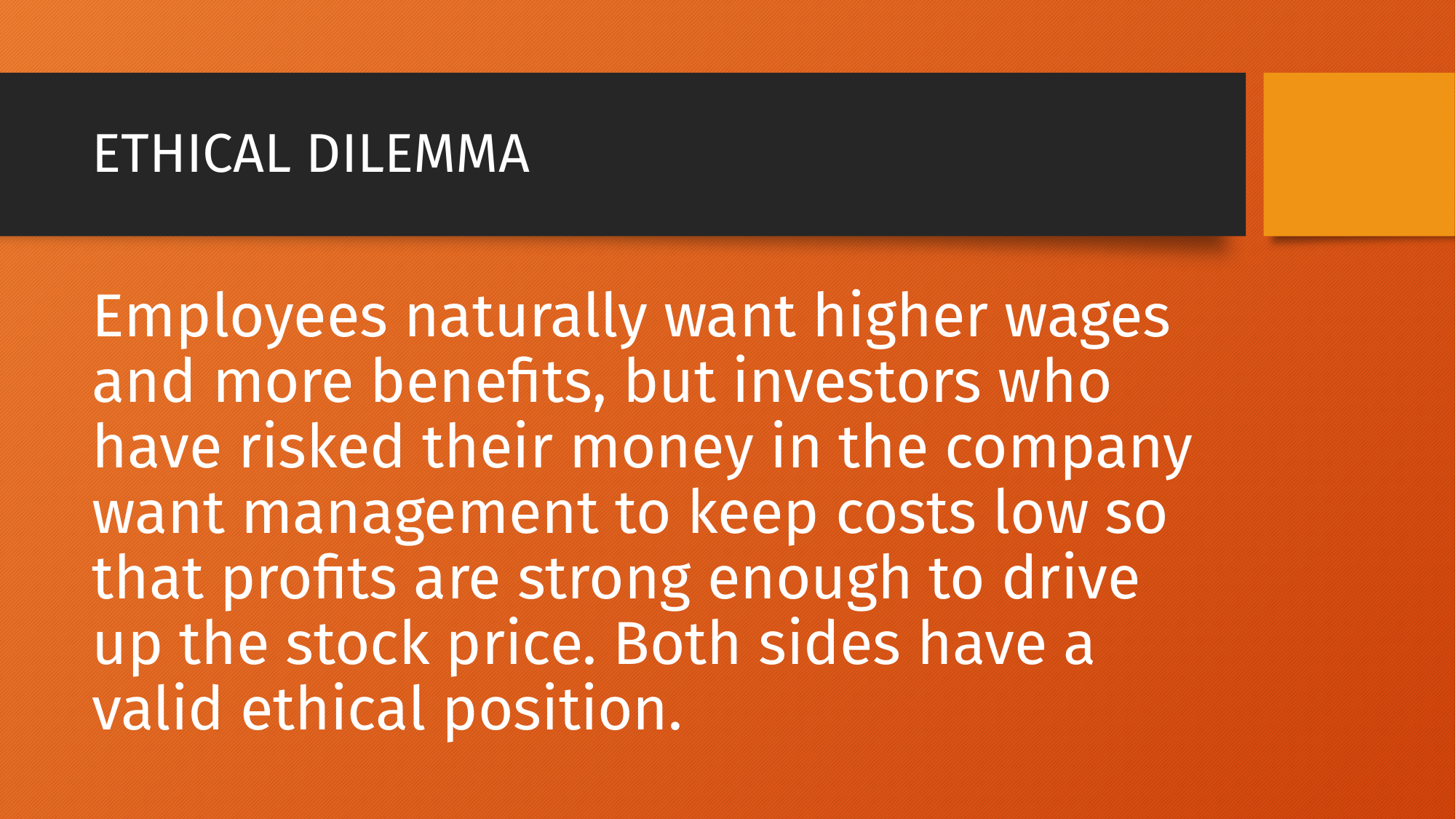

# ETHICAL DILEMMA
Employees naturally want higher wages and more benefits, but investors who have risked their money in the company want management to keep costs low so that profits are strong enough to drive up the stock price. Both sides have a valid ethical position.